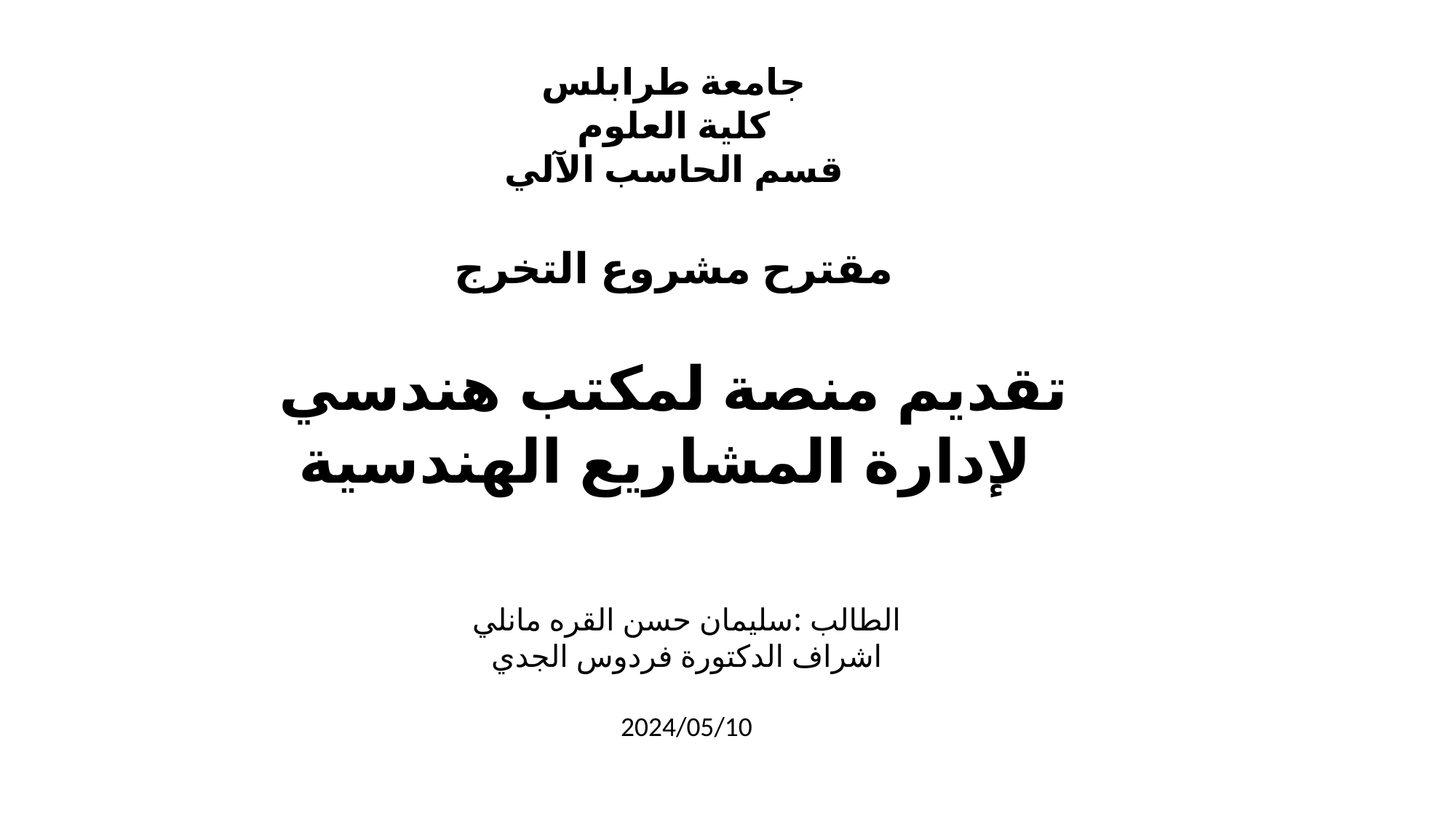

جامعة طرابلس
كلية العلوم
قسم الحاسب الآلي

مقترح مشروع التخرج

تقديم منصة لمكتب هندسي
 لإدارة المشاريع الهندسية

الطالب :سليمان حسن القره مانلي
اشراف الدكتورة فردوس الجدي

2024/05/10